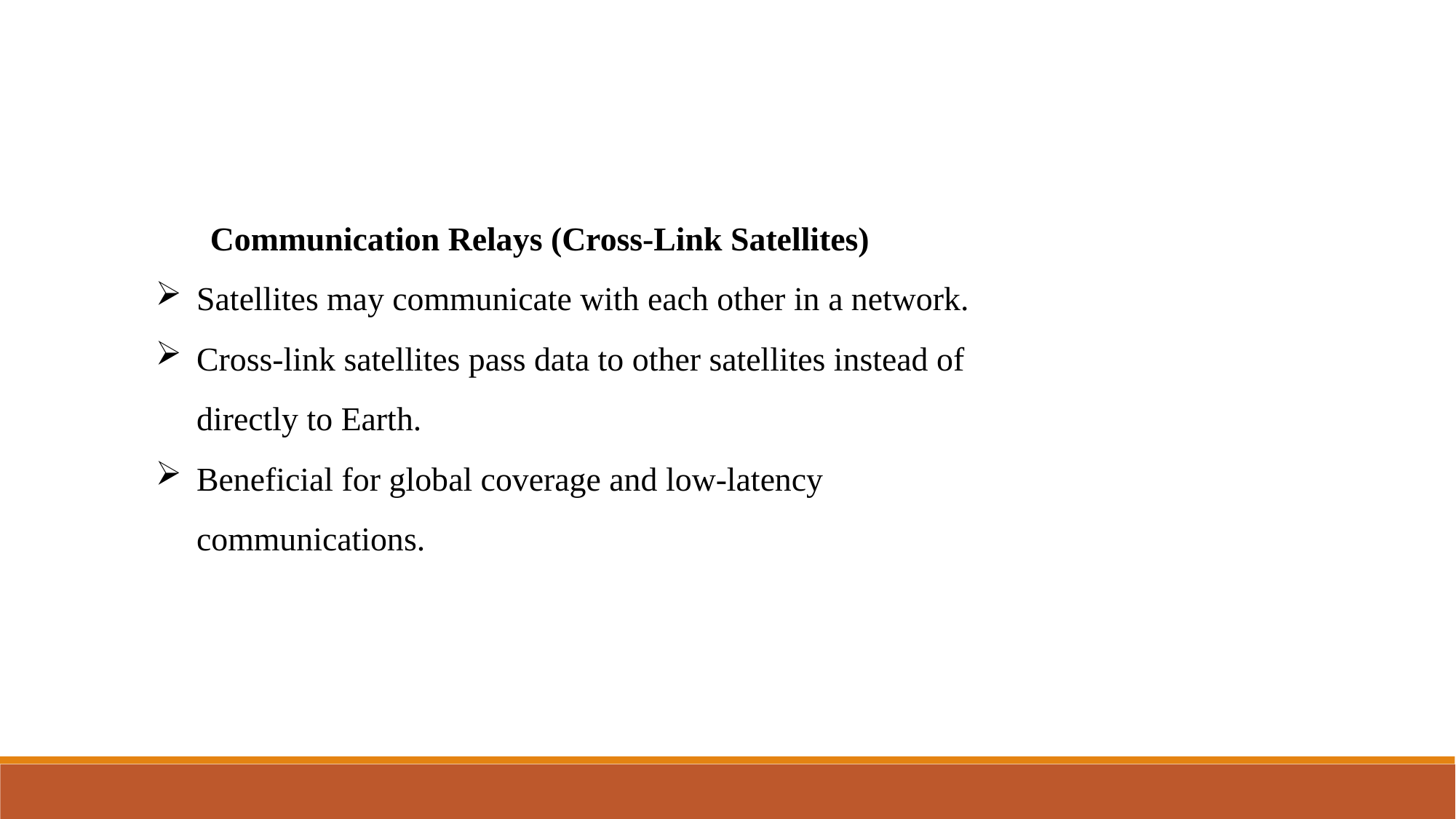

Communication Relays (Cross-Link Satellites)
Satellites may communicate with each other in a network.
Cross-link satellites pass data to other satellites instead of directly to Earth.
Beneficial for global coverage and low-latency communications.